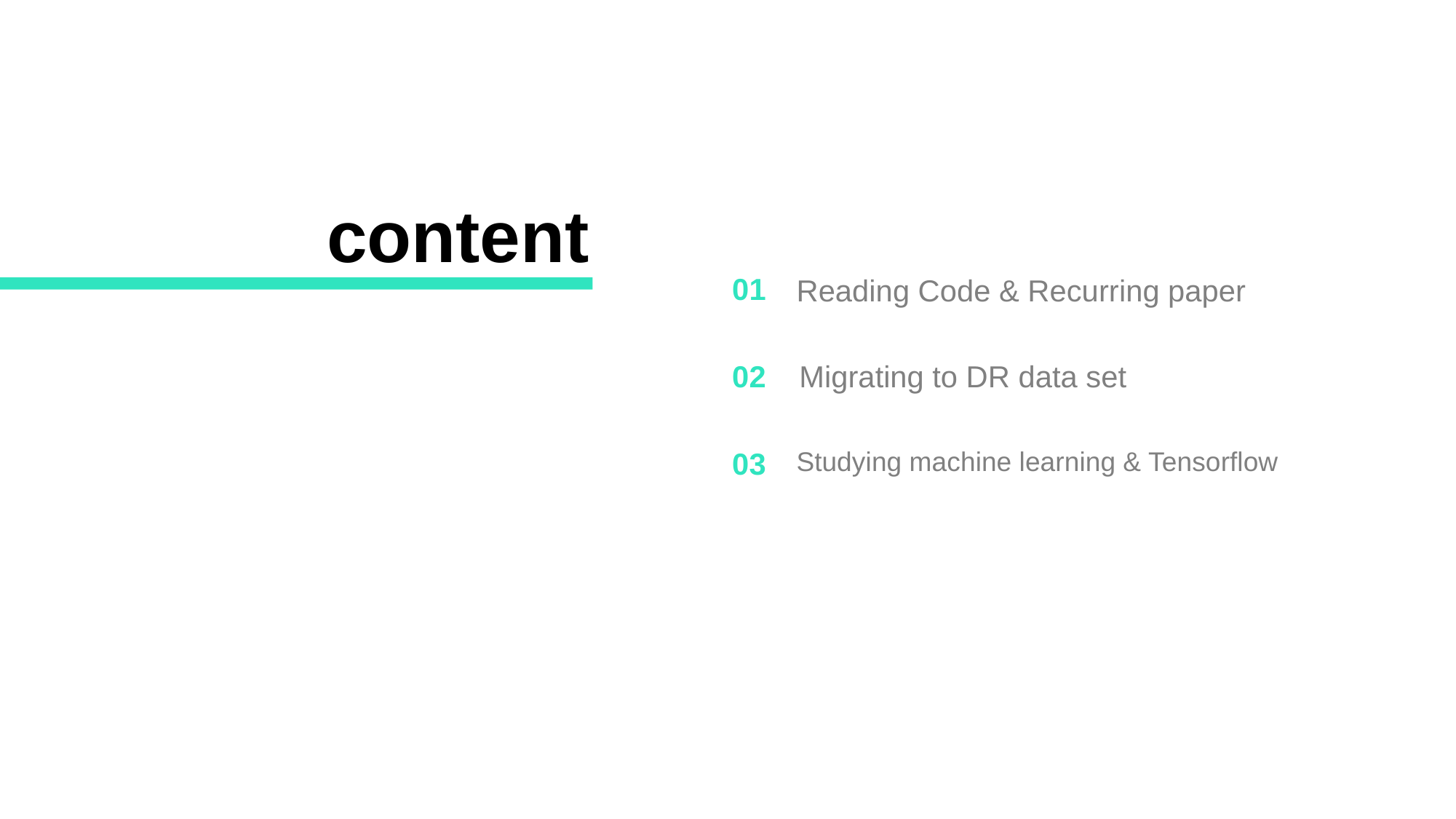

content
Reading Code & Recurring paper
01

02
Migrating to DR data set
Studying machine learning & Tensorflow
03